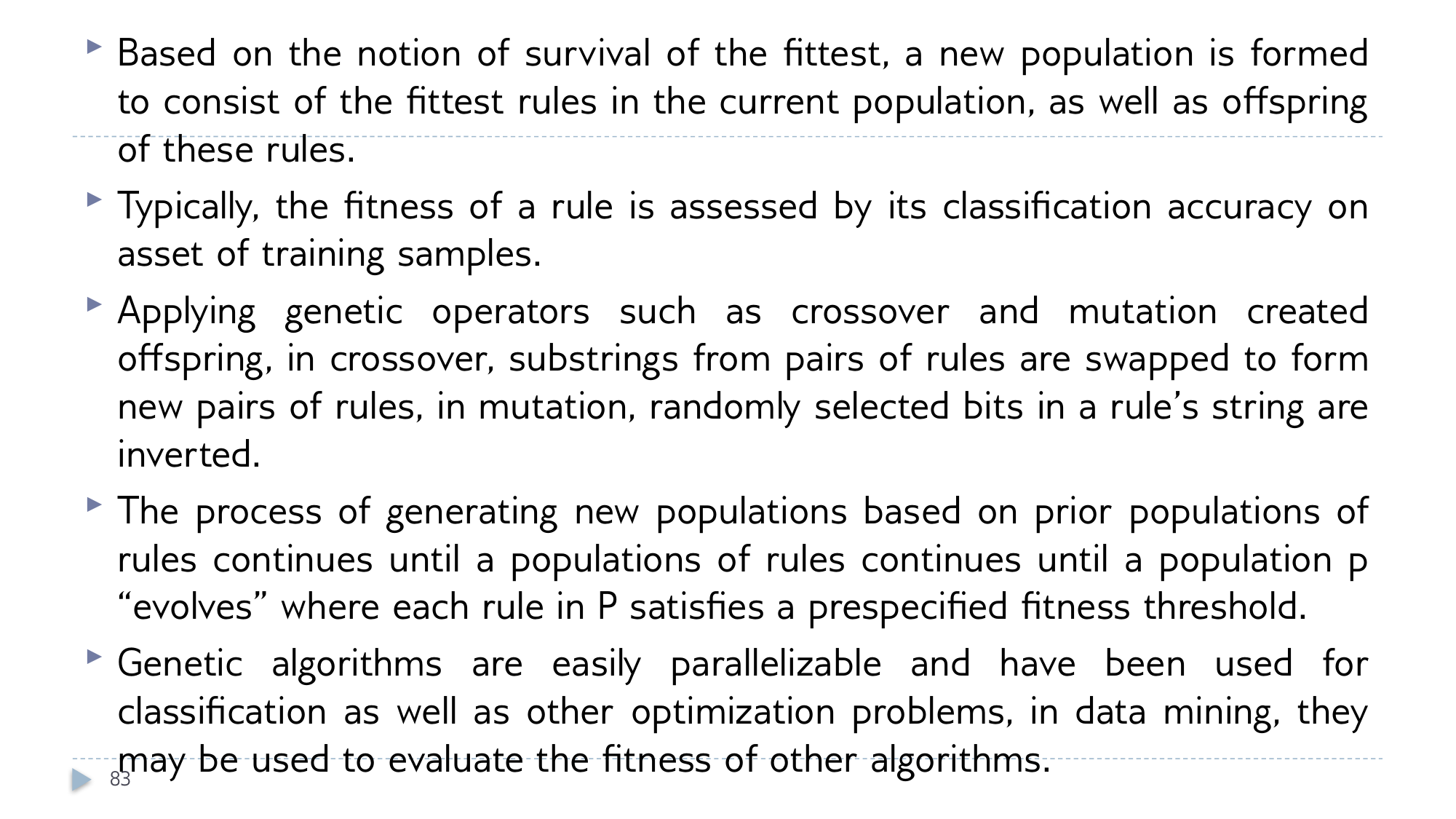

Based on the notion of survival of the fittest, a new population is formed to consist of the fittest rules in the current population, as well as offspring of these rules.
Typically, the fitness of a rule is assessed by its classification accuracy on asset of training samples.
Applying genetic operators such as crossover and mutation created offspring, in crossover, substrings from pairs of rules are swapped to form new pairs of rules, in mutation, randomly selected bits in a rule’s string are inverted.
The process of generating new populations based on prior populations of rules continues until a populations of rules continues until a population p “evolves” where each rule in P satisfies a prespecified fitness threshold.
Genetic algorithms are easily parallelizable and have been used for classification as well as other optimization problems, in data mining, they may be used to evaluate the fitness of other algorithms.
83